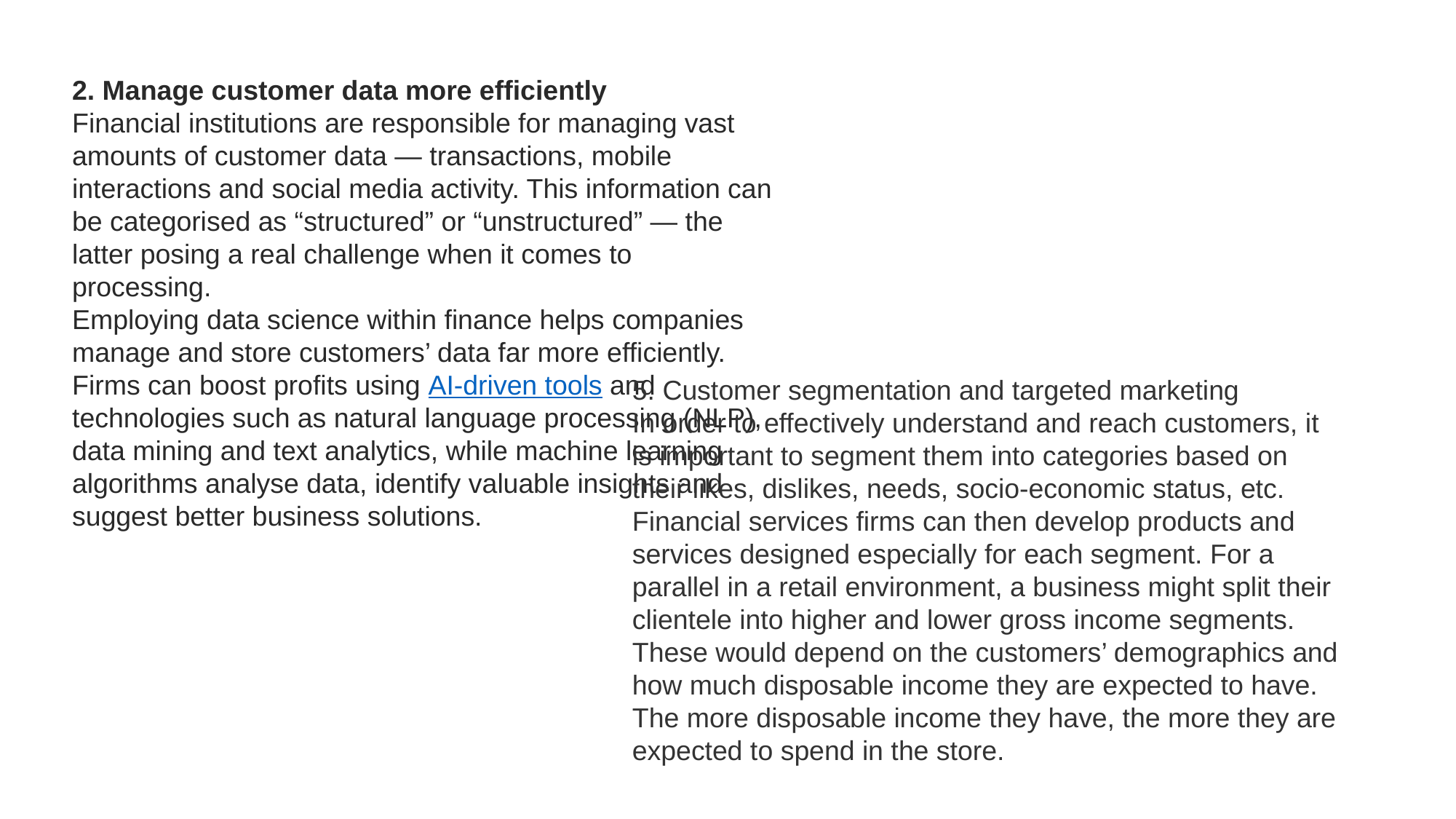

2. Manage customer data more efficiently
Financial institutions are responsible for managing vast amounts of customer data — transactions, mobile interactions and social media activity. This information can be categorised as “structured” or “unstructured” — the latter posing a real challenge when it comes to processing.
Employing data science within finance helps companies manage and store customers’ data far more efficiently. Firms can boost profits using AI-driven tools and technologies such as natural language processing (NLP), data mining and text analytics, while machine learning algorithms analyse data, identify valuable insights and suggest better business solutions.
5. Customer segmentation and targeted marketing
In order to effectively understand and reach customers, it is important to segment them into categories based on their likes, dislikes, needs, socio-economic status, etc. Financial services firms can then develop products and services designed especially for each segment. For a parallel in a retail environment, a business might split their clientele into higher and lower gross income segments. These would depend on the customers’ demographics and how much disposable income they are expected to have. The more disposable income they have, the more they are expected to spend in the store.